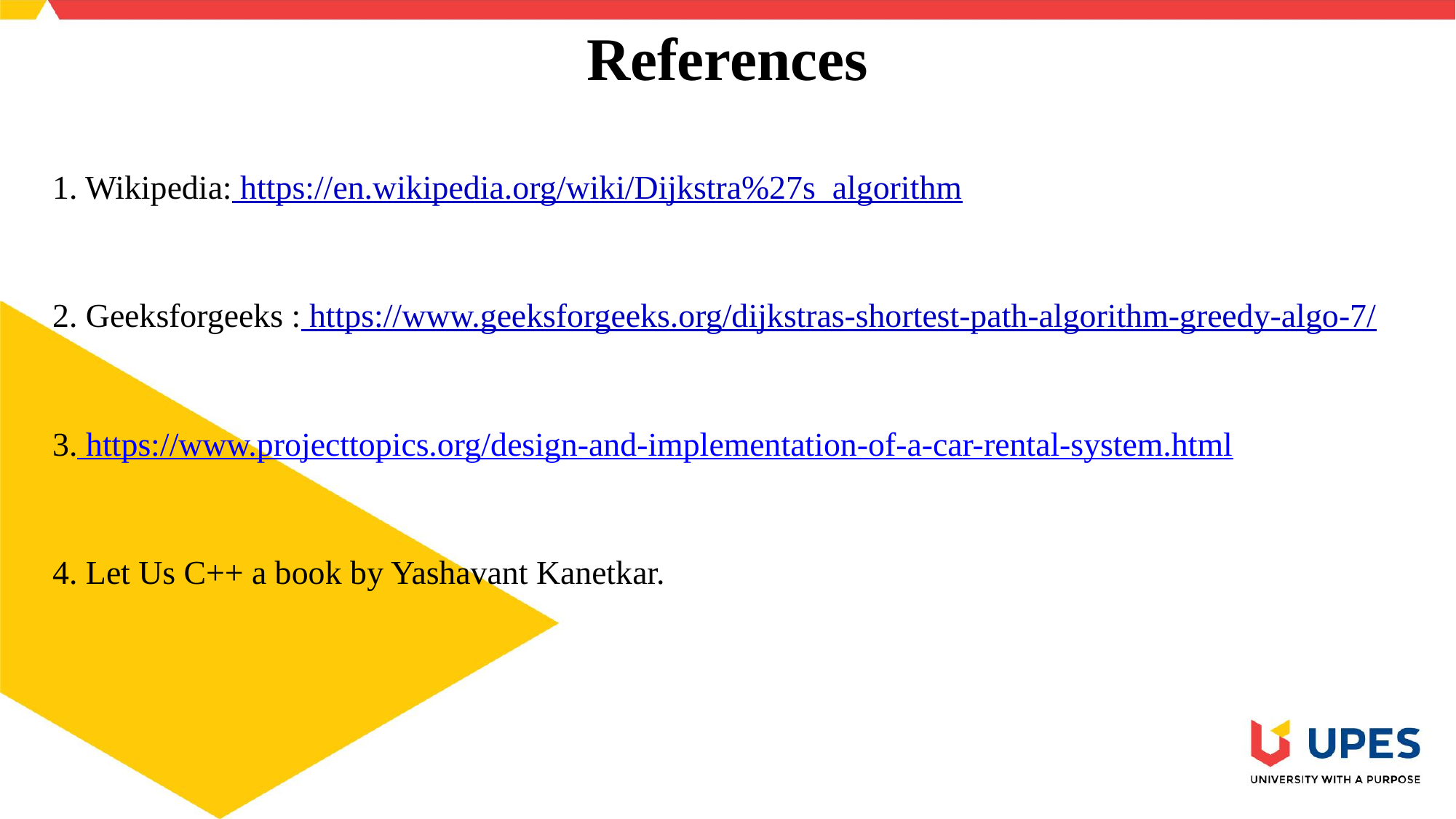

# References
1. Wikipedia: https://en.wikipedia.org/wiki/Dijkstra%27s_algorithm

2. Geeksforgeeks : https://www.geeksforgeeks.org/dijkstras-shortest-path-algorithm-greedy-algo-7/

3. https://www.projecttopics.org/design-and-implementation-of-a-car-rental-system.html

4. Let Us C++ a book by Yashavant Kanetkar.